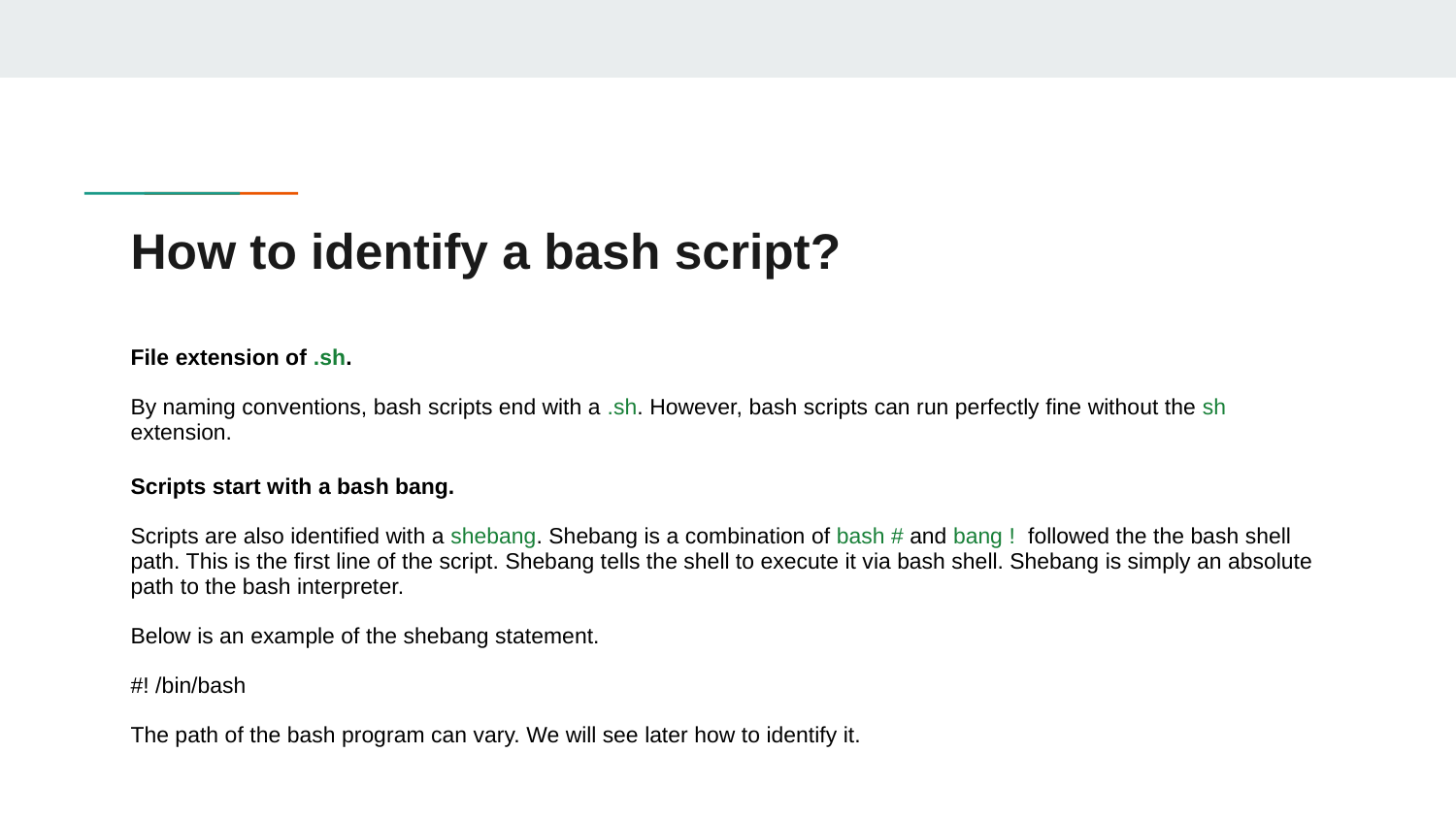

# How to identify a bash script?
File extension of .sh.
By naming conventions, bash scripts end with a .sh. However, bash scripts can run perfectly fine without the sh extension.
Scripts start with a bash bang.
Scripts are also identified with a shebang. Shebang is a combination of bash # and bang !  followed the the bash shell path. This is the first line of the script. Shebang tells the shell to execute it via bash shell. Shebang is simply an absolute path to the bash interpreter.
Below is an example of the shebang statement.
#! /bin/bash
The path of the bash program can vary. We will see later how to identify it.